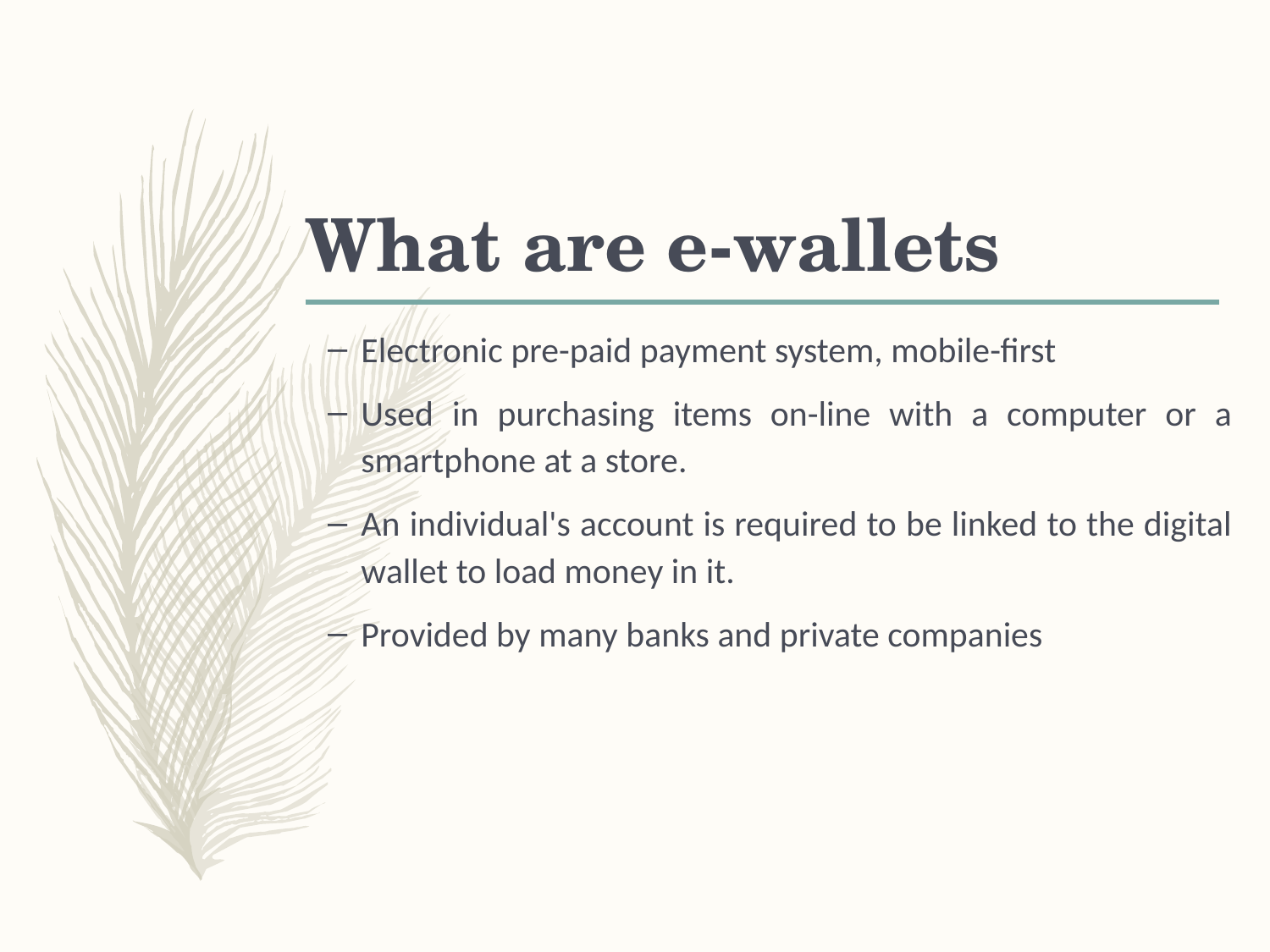

# What are e-wallets
Electronic pre-paid payment system, mobile-first
Used in purchasing items on-line with a computer or a smartphone at a store.
An individual's account is required to be linked to the digital wallet to load money in it.
Provided by many banks and private companies